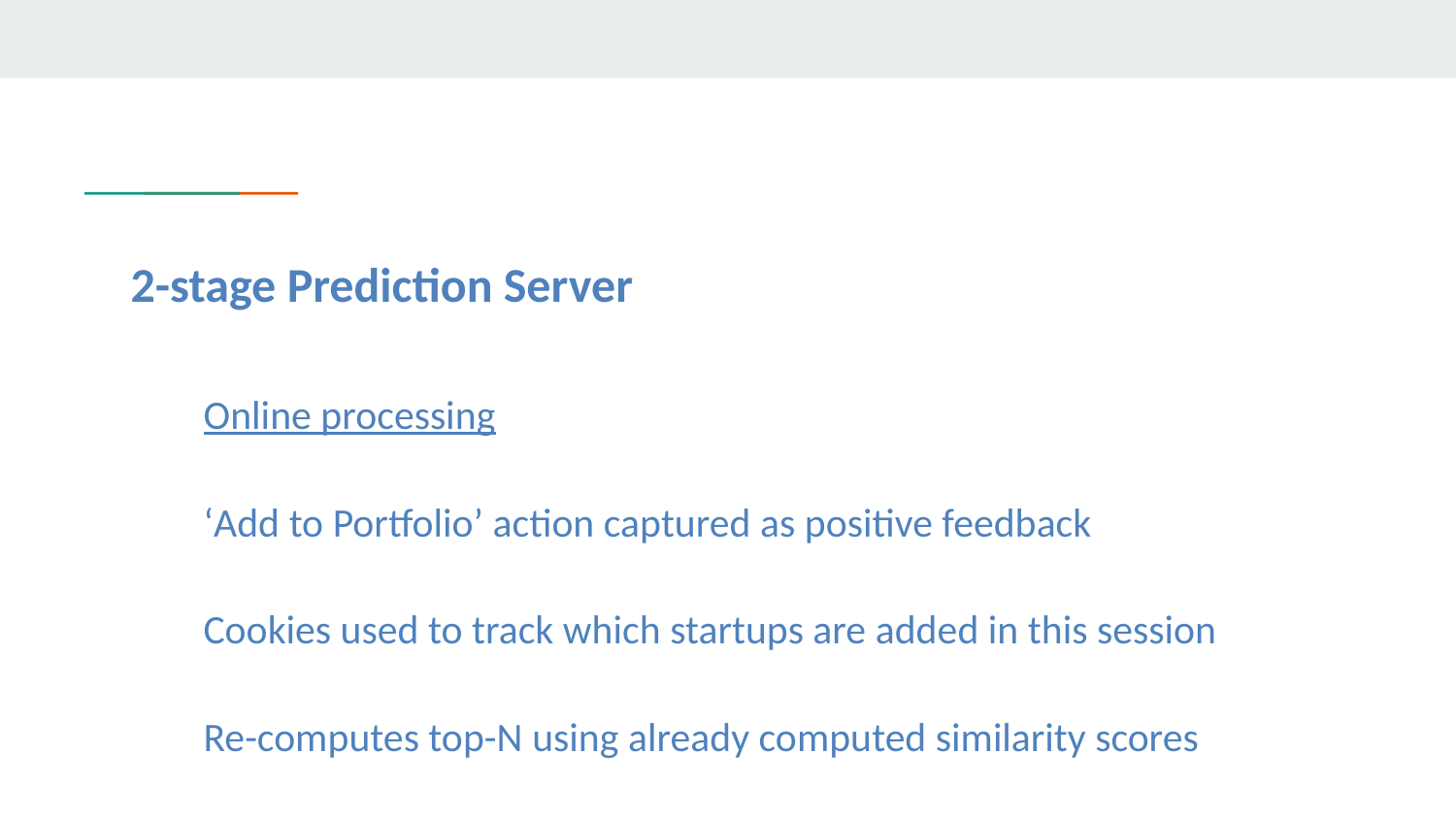

# 2-stage Prediction Server

Online processing

‘Add to Portfolio’ action captured as positive feedback

Cookies used to track which startups are added in this session

Re-computes top-N using already computed similarity scores